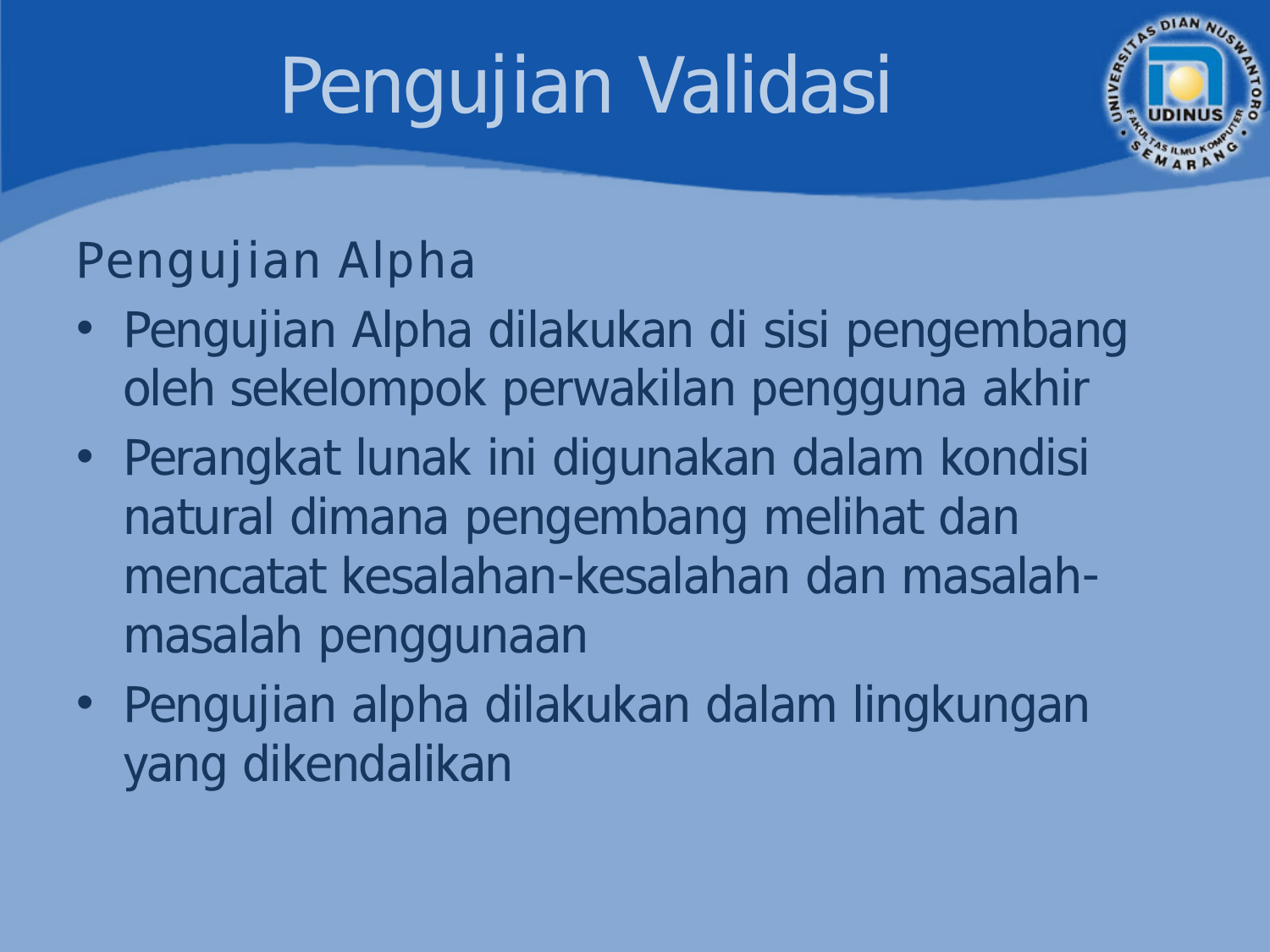

# Pengujian Validasi
Pengujian Alpha
Pengujian Alpha dilakukan di sisi pengembang oleh sekelompok perwakilan pengguna akhir
Perangkat lunak ini digunakan dalam kondisi natural dimana pengembang melihat dan mencatat kesalahan-kesalahan dan masalah-masalah penggunaan
Pengujian alpha dilakukan dalam lingkungan yang dikendalikan